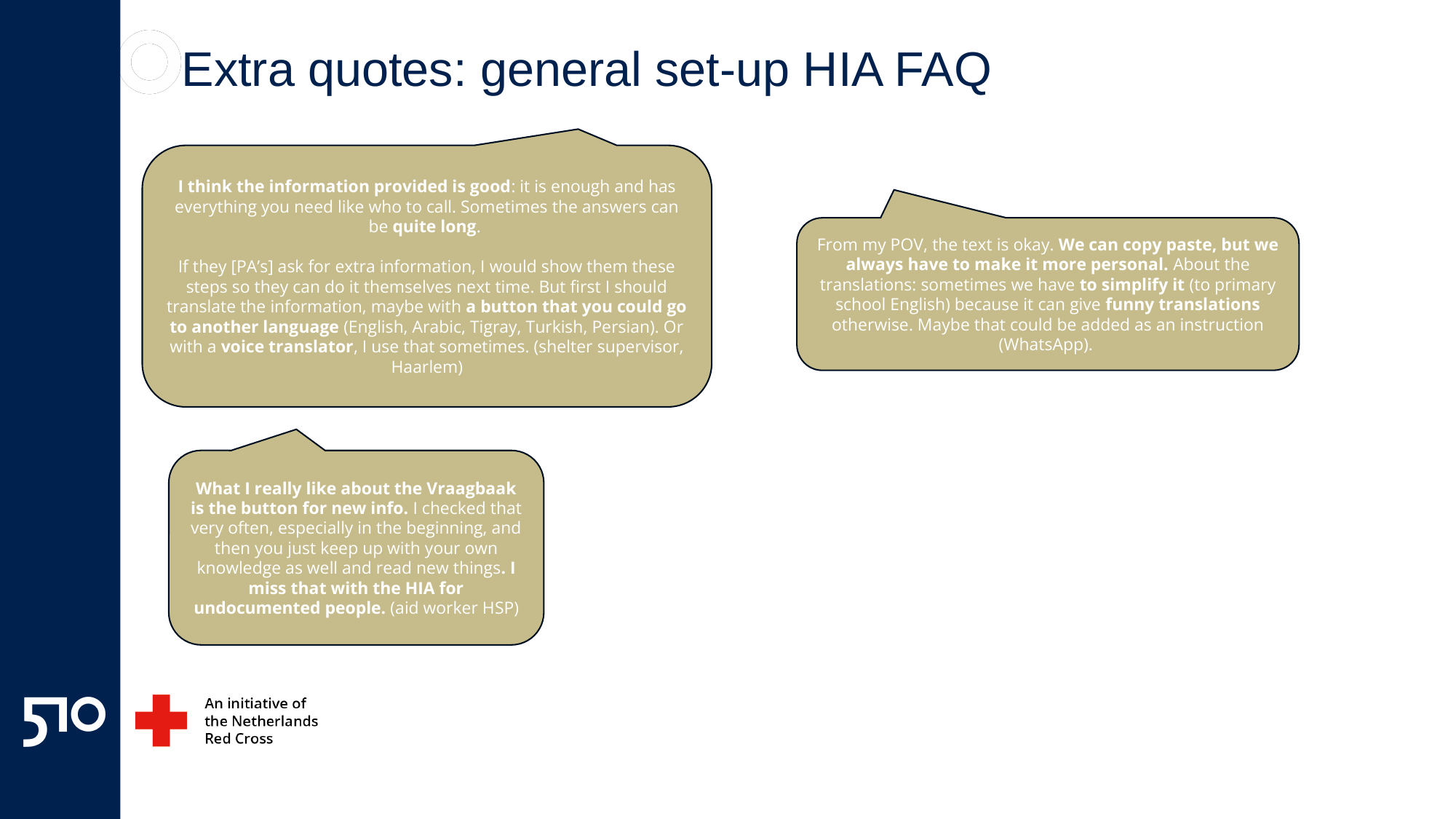

# Extra quotes: general set-up HIA FAQ

I think the information provided is good: it is enough and has everything you need like who to call. Sometimes the answers can be quite long.

If they [PA’s] ask for extra information, I would show them these steps so they can do it themselves next time. But first I should translate the information, maybe with a button that you could go to another language (English, Arabic, Tigray, Turkish, Persian). Or with a voice translator, I use that sometimes. (shelter supervisor, Haarlem)
From my POV, the text is okay. We can copy paste, but we always have to make it more personal. About the translations: sometimes we have to simplify it (to primary school English) because it can give funny translations otherwise. Maybe that could be added as an instruction (WhatsApp).
What I really like about the Vraagbaak is the button for new info. I checked that very often, especially in the beginning, and then you just keep up with your own knowledge as well and read new things. I miss that with the HIA for undocumented people. (aid worker HSP)